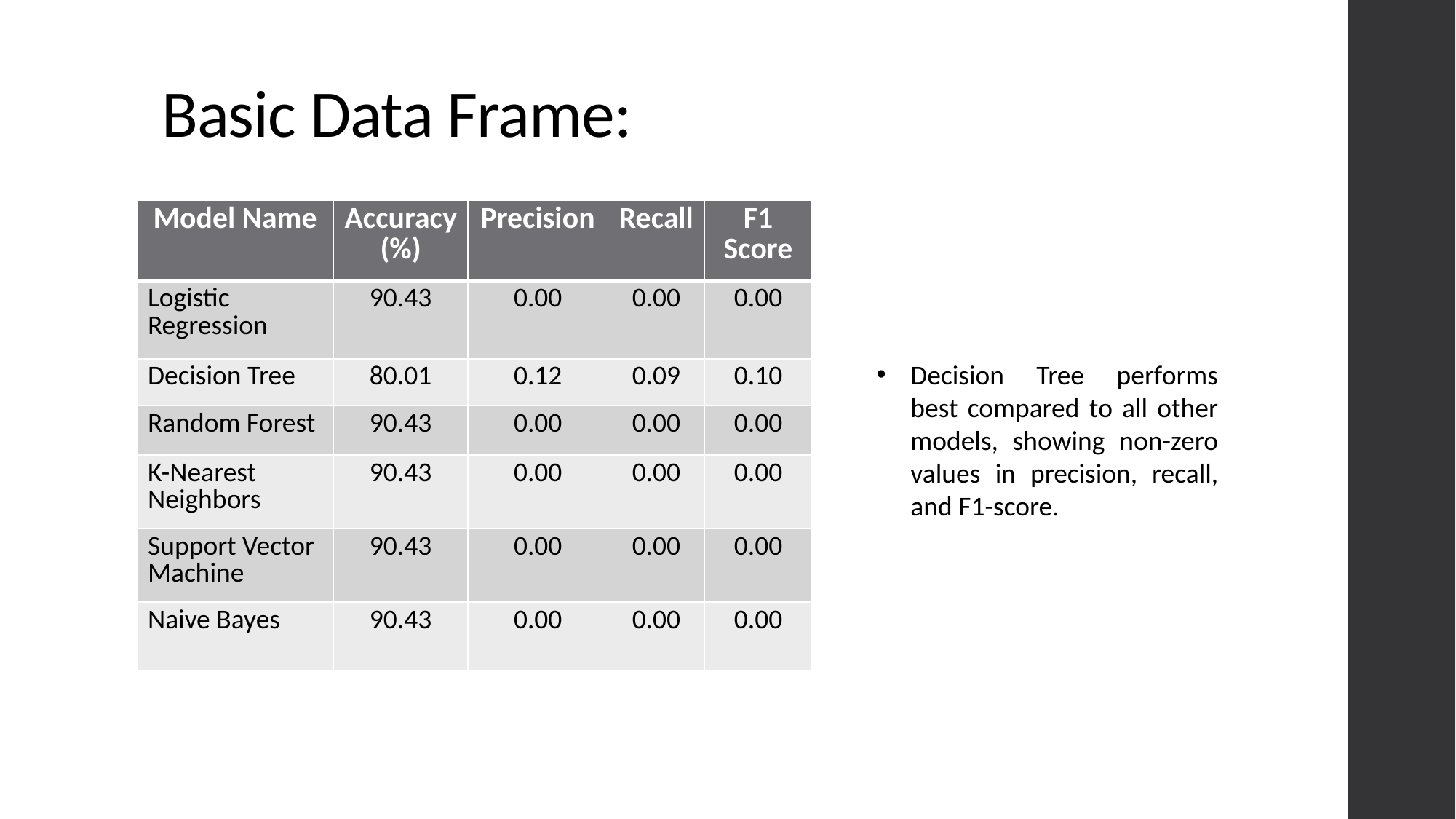

# Basic Data Frame:
| Model Name | Accuracy (%) | Precision | Recall | F1 Score |
| --- | --- | --- | --- | --- |
| Logistic Regression | 90.43 | 0.00 | 0.00 | 0.00 |
| Decision Tree | 80.01 | 0.12 | 0.09 | 0.10 |
| Random Forest | 90.43 | 0.00 | 0.00 | 0.00 |
| K-Nearest Neighbors | 90.43 | 0.00 | 0.00 | 0.00 |
| Support Vector Machine | 90.43 | 0.00 | 0.00 | 0.00 |
| Naive Bayes | 90.43 | 0.00 | 0.00 | 0.00 |
Decision Tree performs best compared to all other models, showing non-zero values in precision, recall, and F1-score.